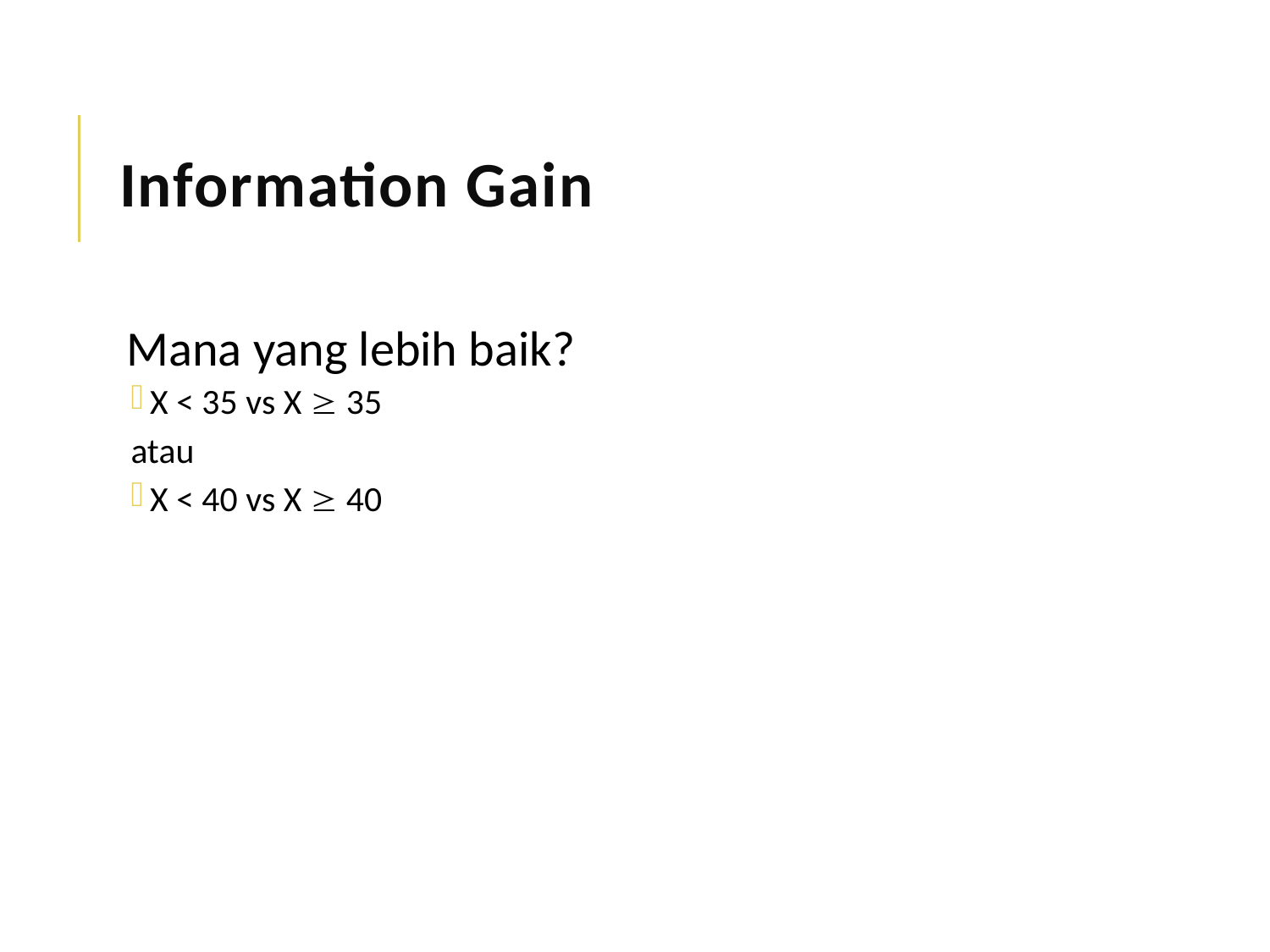

# Information Gain
Mana yang lebih baik?
X < 35 vs X ≥ 35
atau
X < 40 vs X ≥ 40